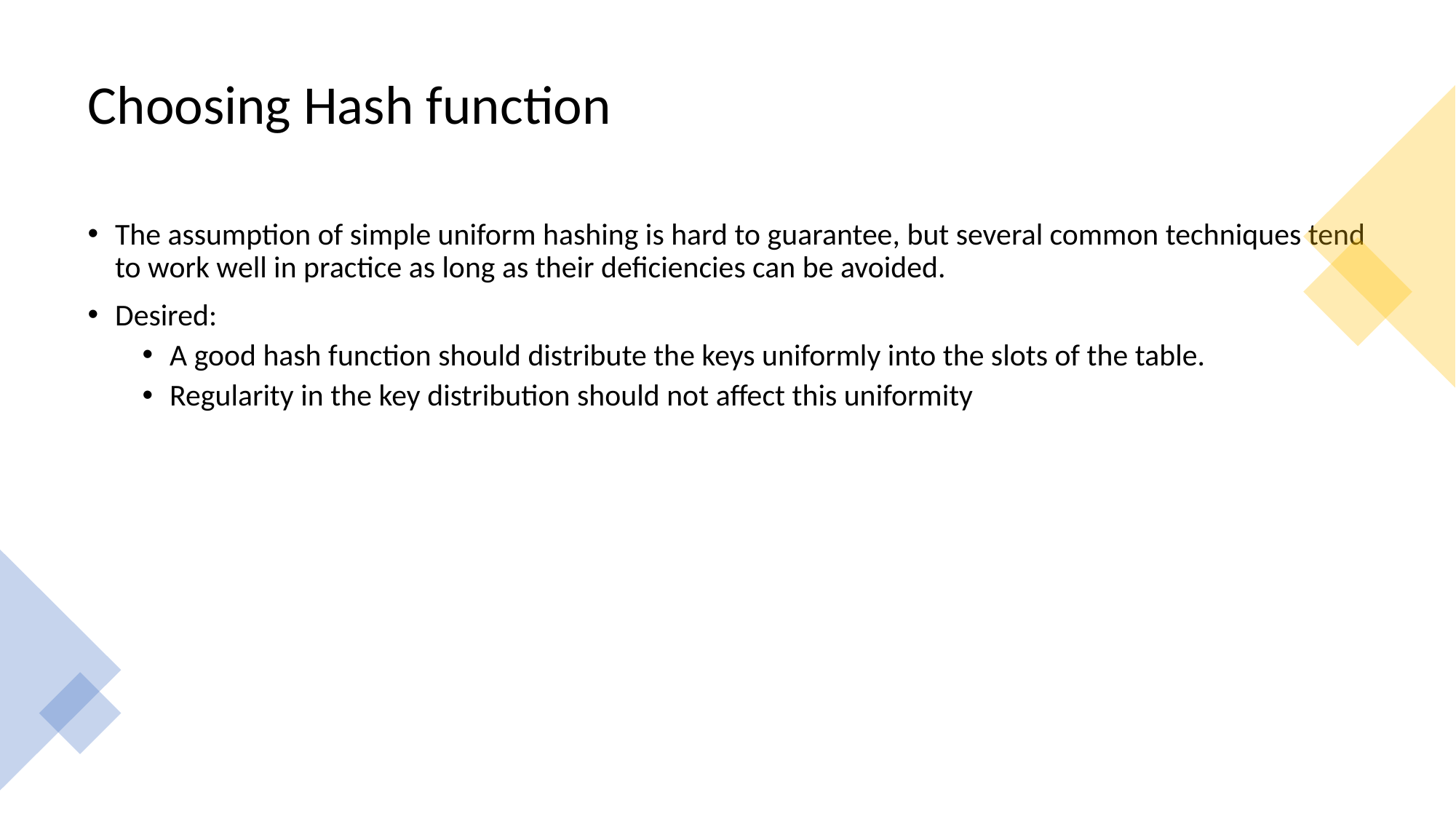

# Choosing Hash function

The assumption of simple uniform hashing is hard to guarantee, but several common techniques tend to work well in practice as long as their deficiencies can be avoided.
Desired:
A good hash function should distribute the keys uniformly into the slots of the table.
Regularity in the key distribution should not affect this uniformity